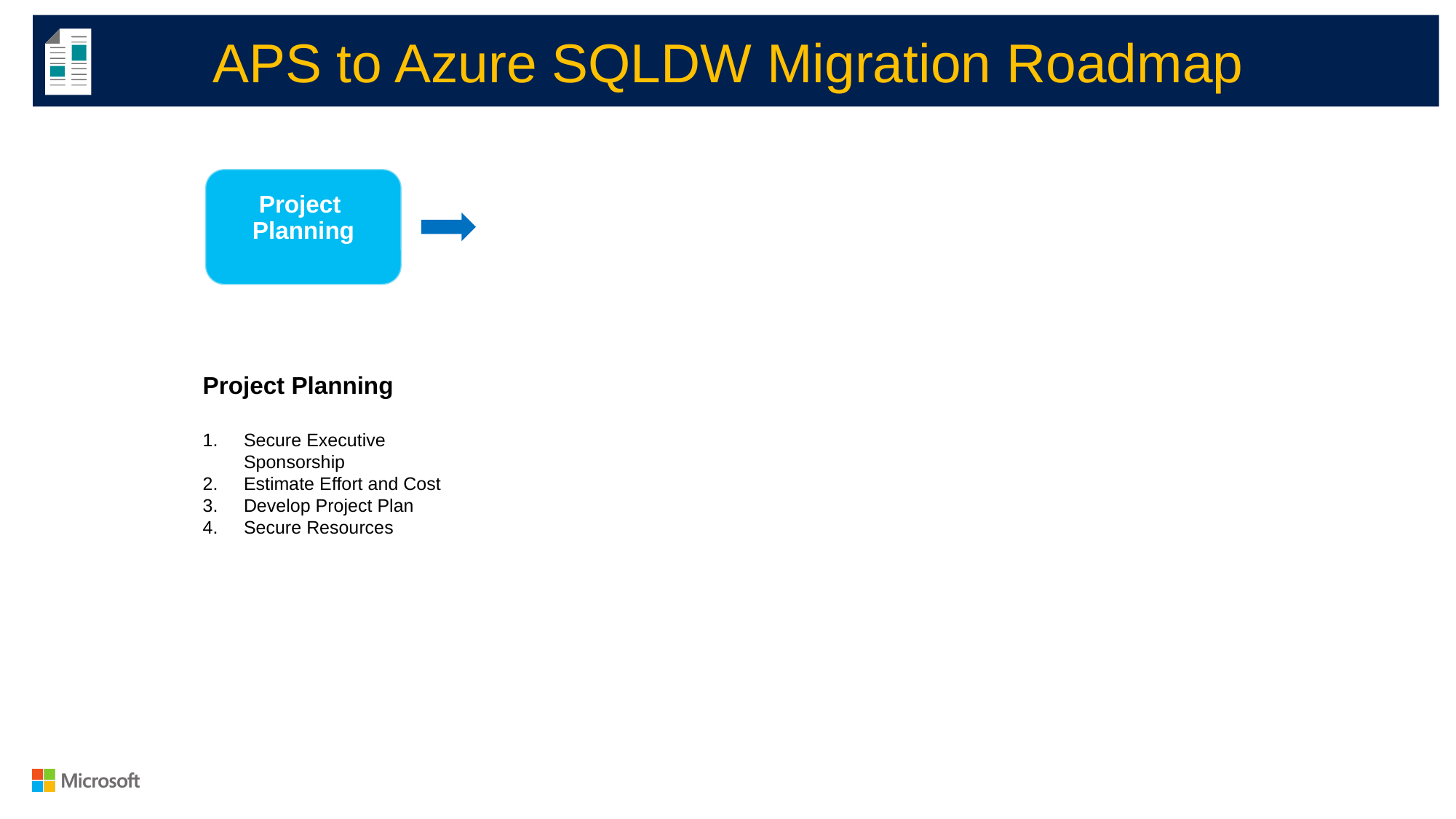

APS to Azure SQLDW Migration Roadmap

Project
Planning

Project Planning

Secure Executive Sponsorship
Estimate Effort and Cost
Develop Project Plan
Secure Resources